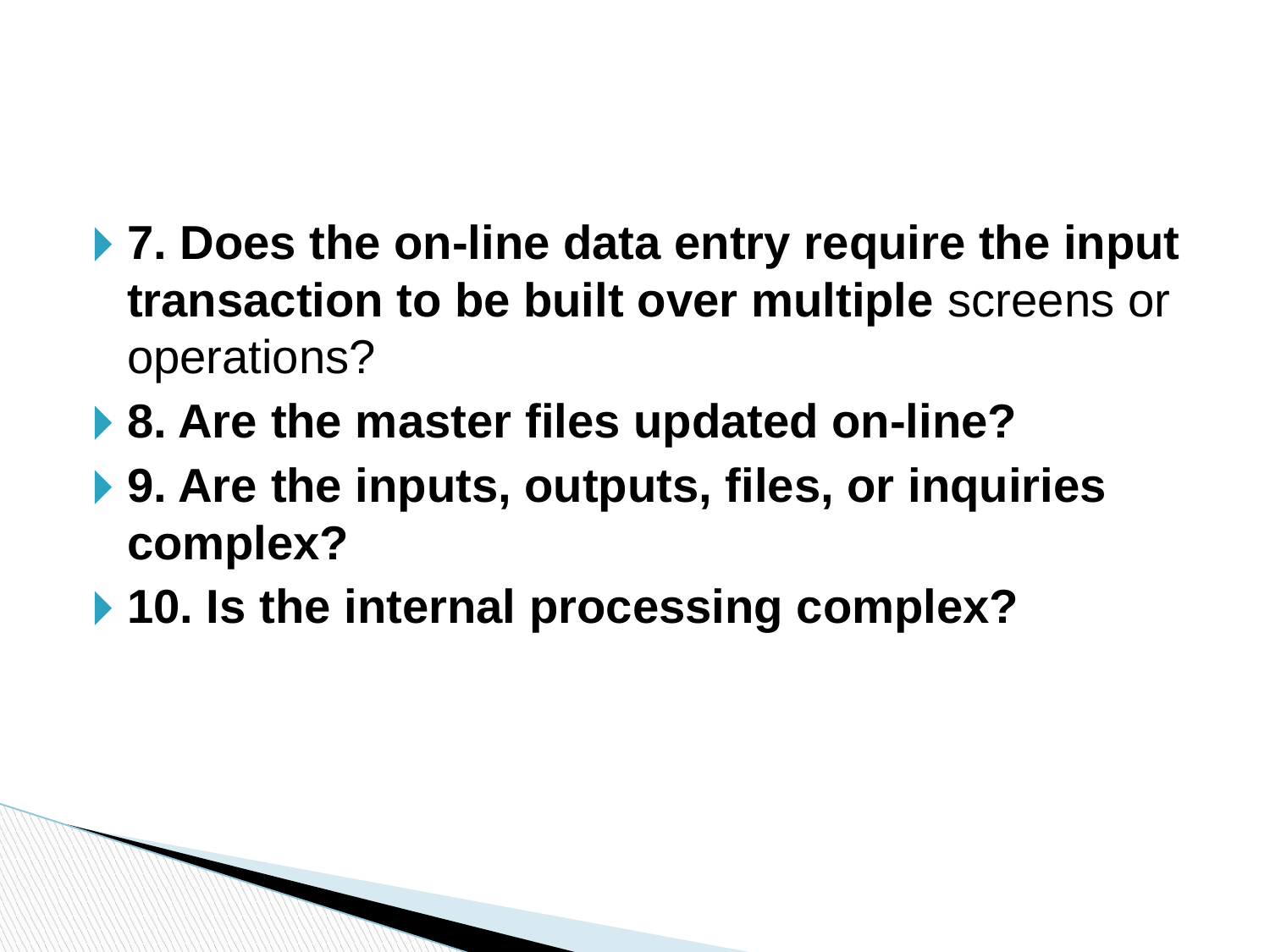

#
7. Does the on-line data entry require the input transaction to be built over multiple screens or operations?
8. Are the master files updated on-line?
9. Are the inputs, outputs, files, or inquiries complex?
10. Is the internal processing complex?